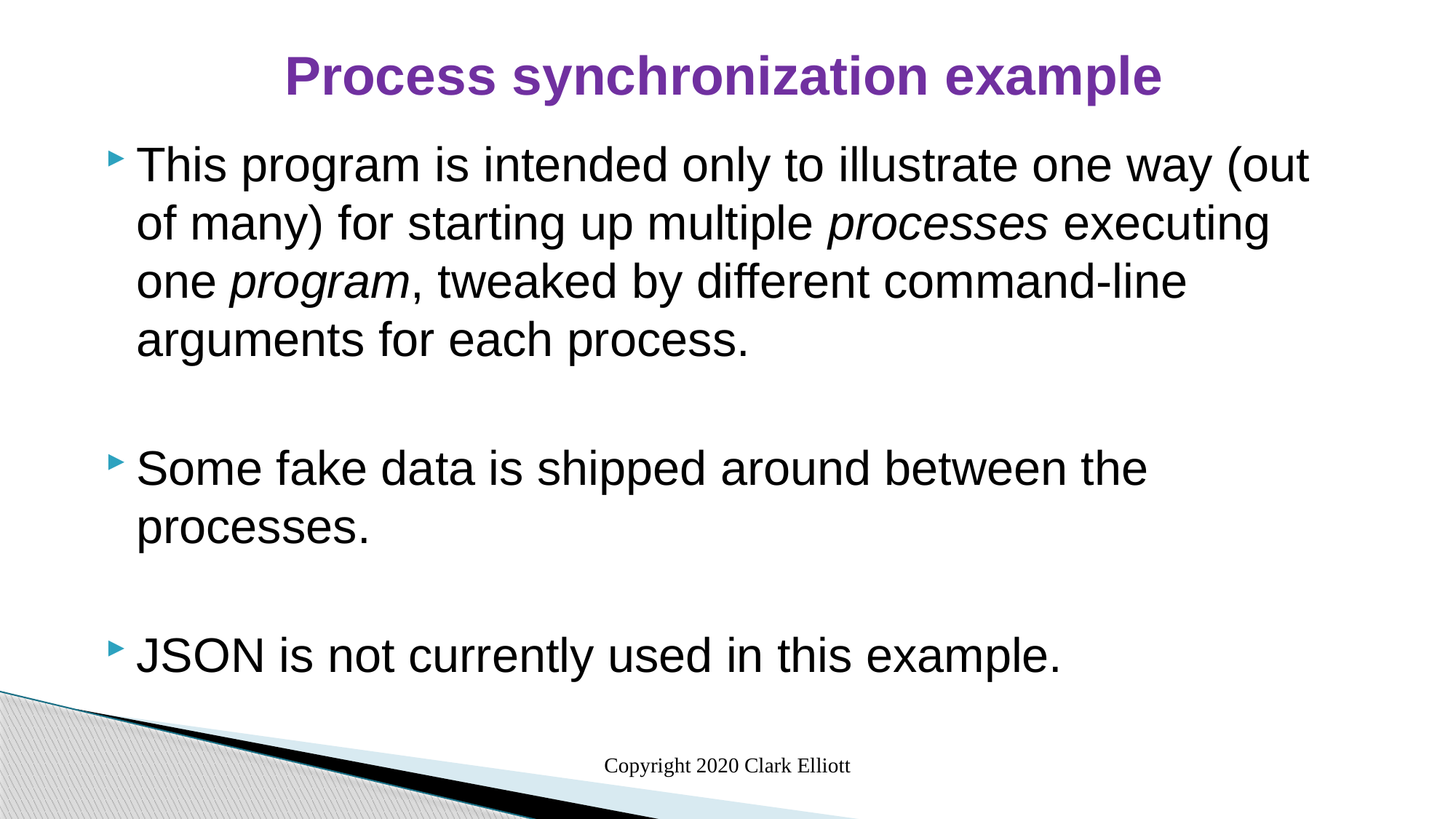

Process synchronization example
This program is intended only to illustrate one way (out of many) for starting up multiple processes executing one program, tweaked by different command-line arguments for each process.

Some fake data is shipped around between the processes.

JSON is not currently used in this example.
Copyright 2020 Clark Elliott